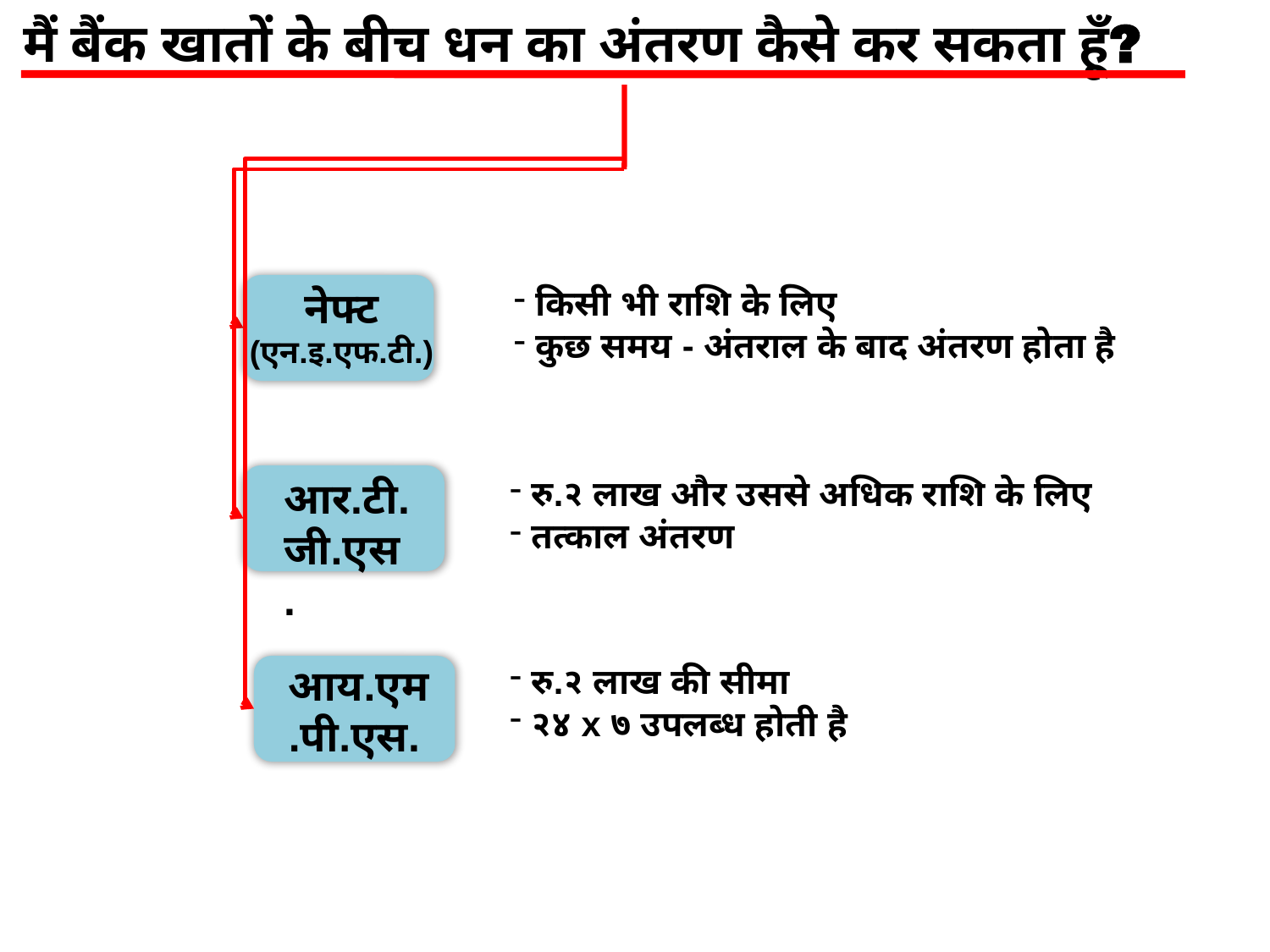

मैं बैंक खातों के बीच धन का अंतरण कैसे कर सकता हूँ?
नेफ्ट (एन.इ.एफ.टी.)

 किसी भी राशि के लिए
 कुछ समय - अंतराल के बाद अंतरण होता है
 रु.२ लाख और उससे अधिक राशि के लिए
 तत्काल अंतरण
आर.टी.जी.एस.

 रु.२ लाख की सीमा
 २४ x ७ उपलब्ध होती है
आय.एम.पी.एस.